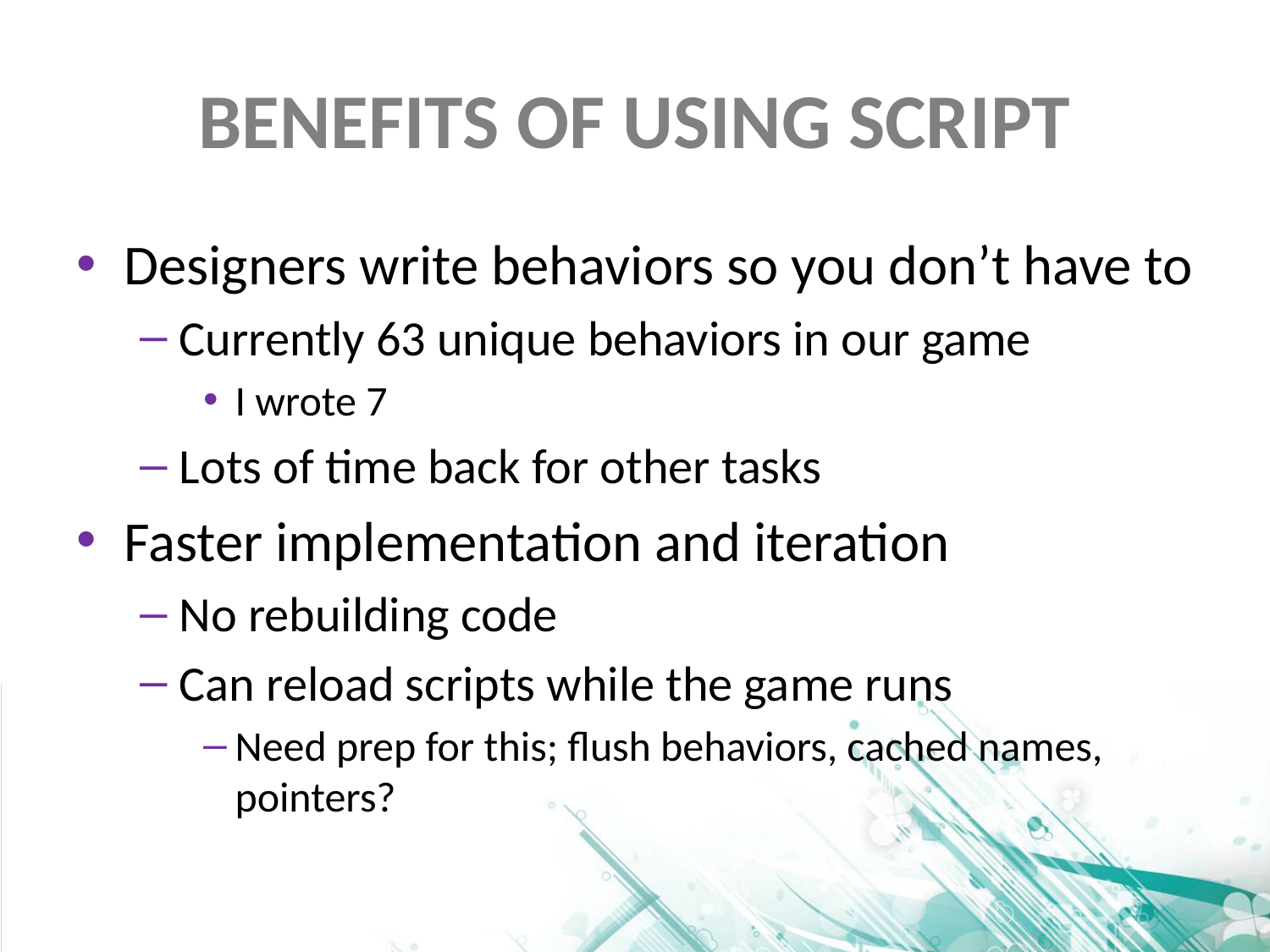

# Benefits of using script
Designers write behaviors so you don’t have to
Currently 63 unique behaviors in our game
I wrote 7
Lots of time back for other tasks
Faster implementation and iteration
No rebuilding code
Can reload scripts while the game runs
Need prep for this; flush behaviors, cached names, pointers?